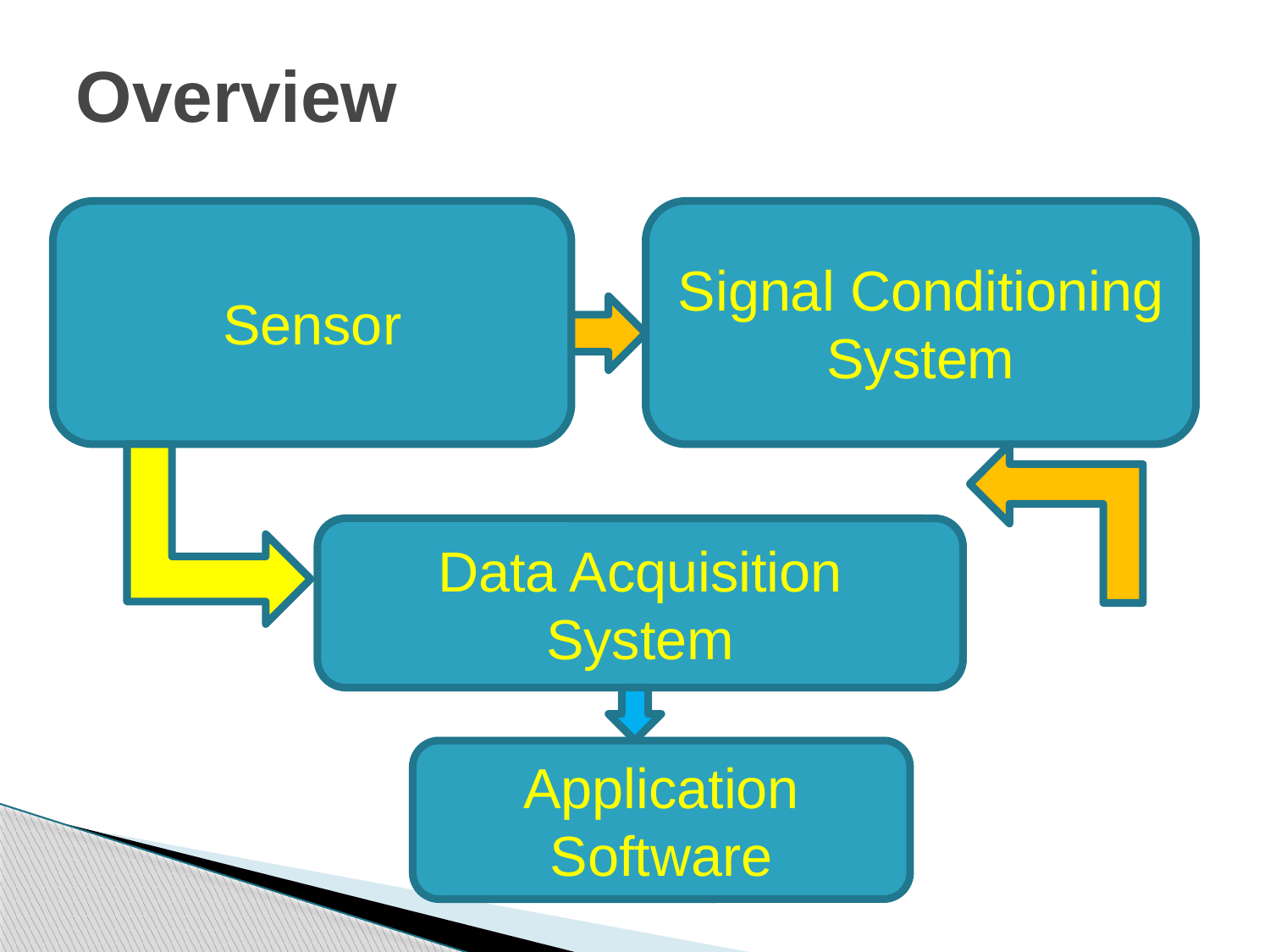

# Overview
Sensor
Signal Conditioning System

Data Acquisition System

Application Software